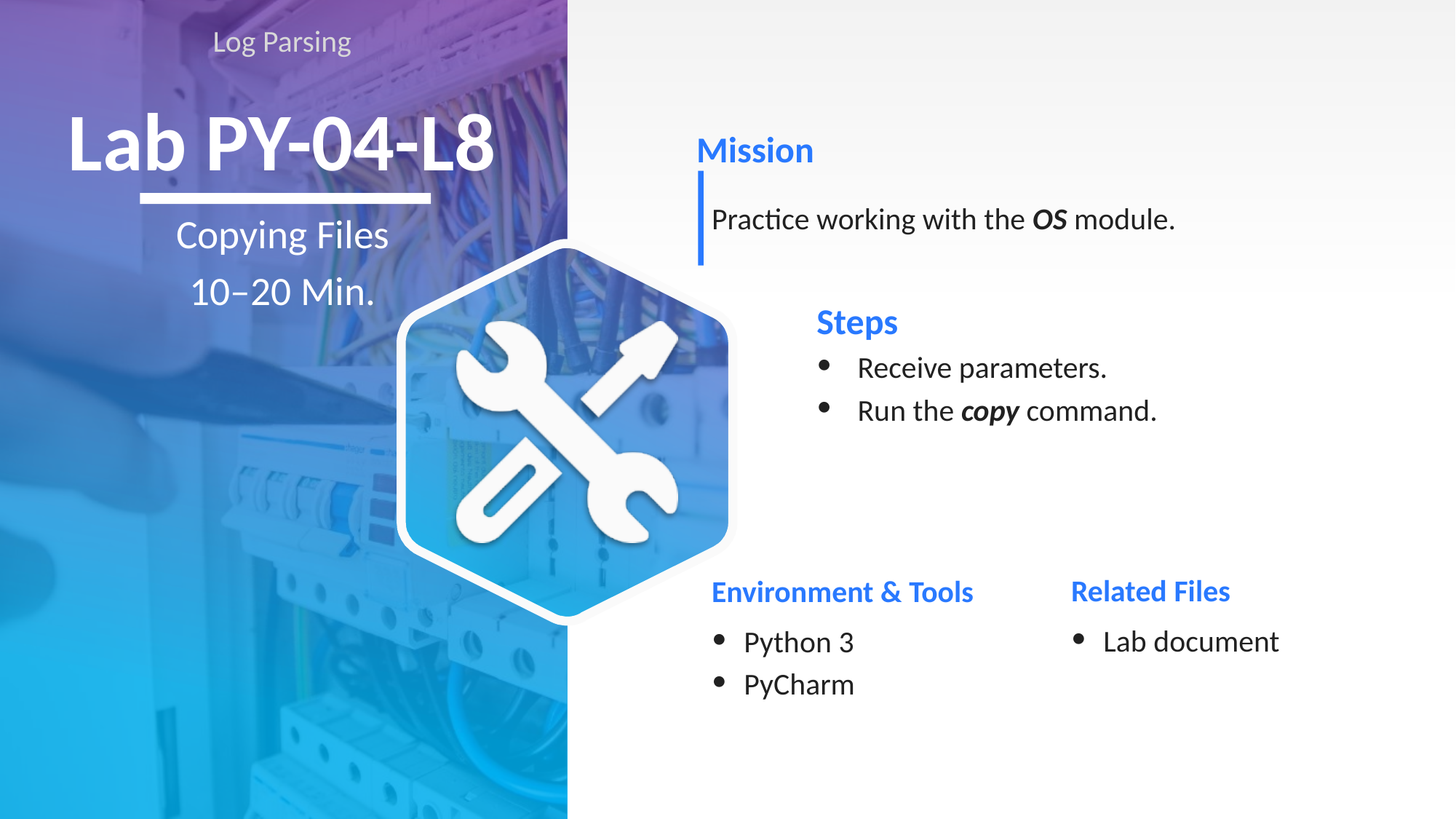

Log Parsing
# Lab PY-04-L8
Practice working with the OS module.
Copying Files
10–20 Min.
Receive parameters.
Run the copy command.
Lab document
Python 3
PyCharm